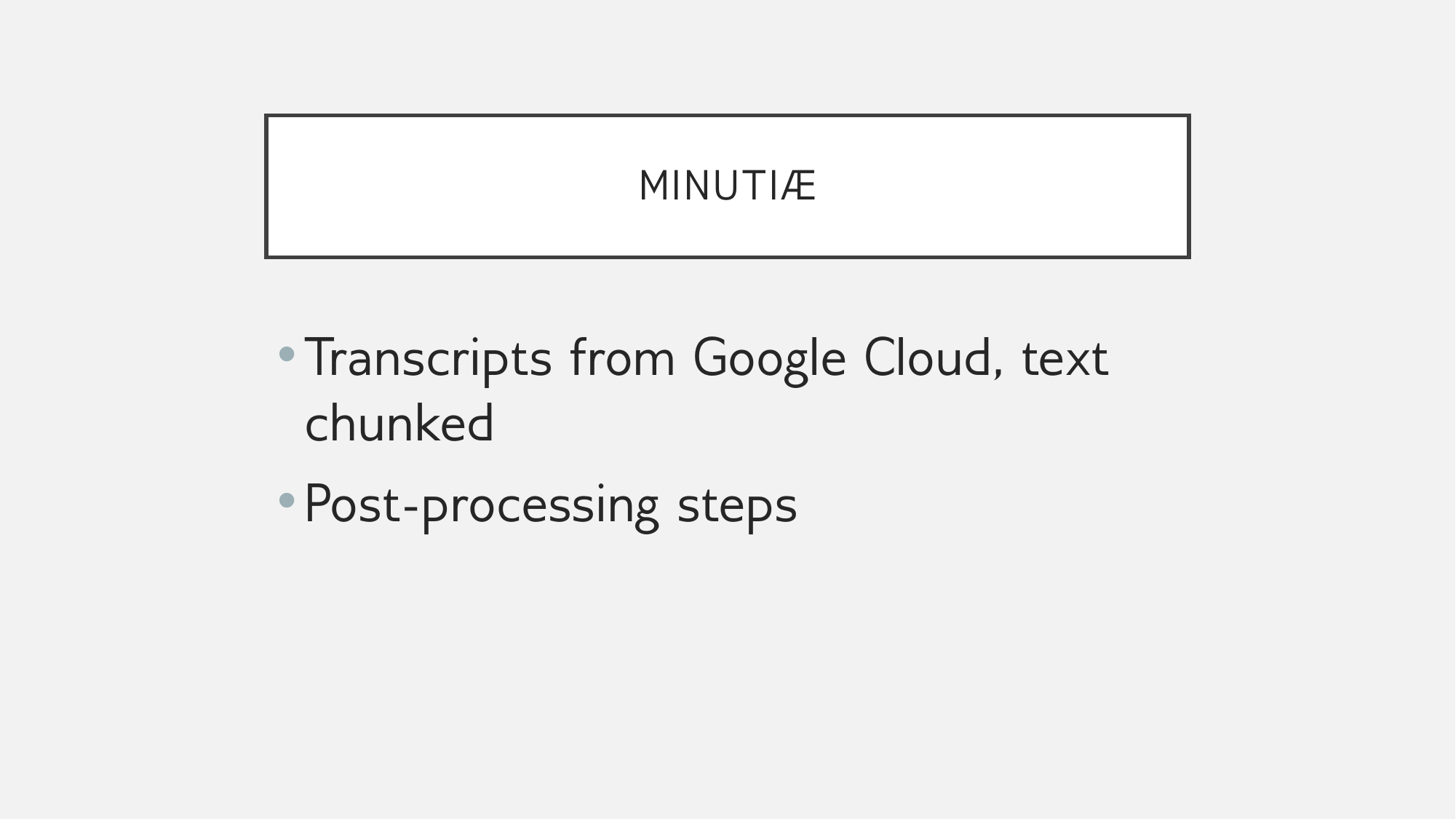

# minutiae
Transcripts from Google Cloud, text chunked
Post-processing steps